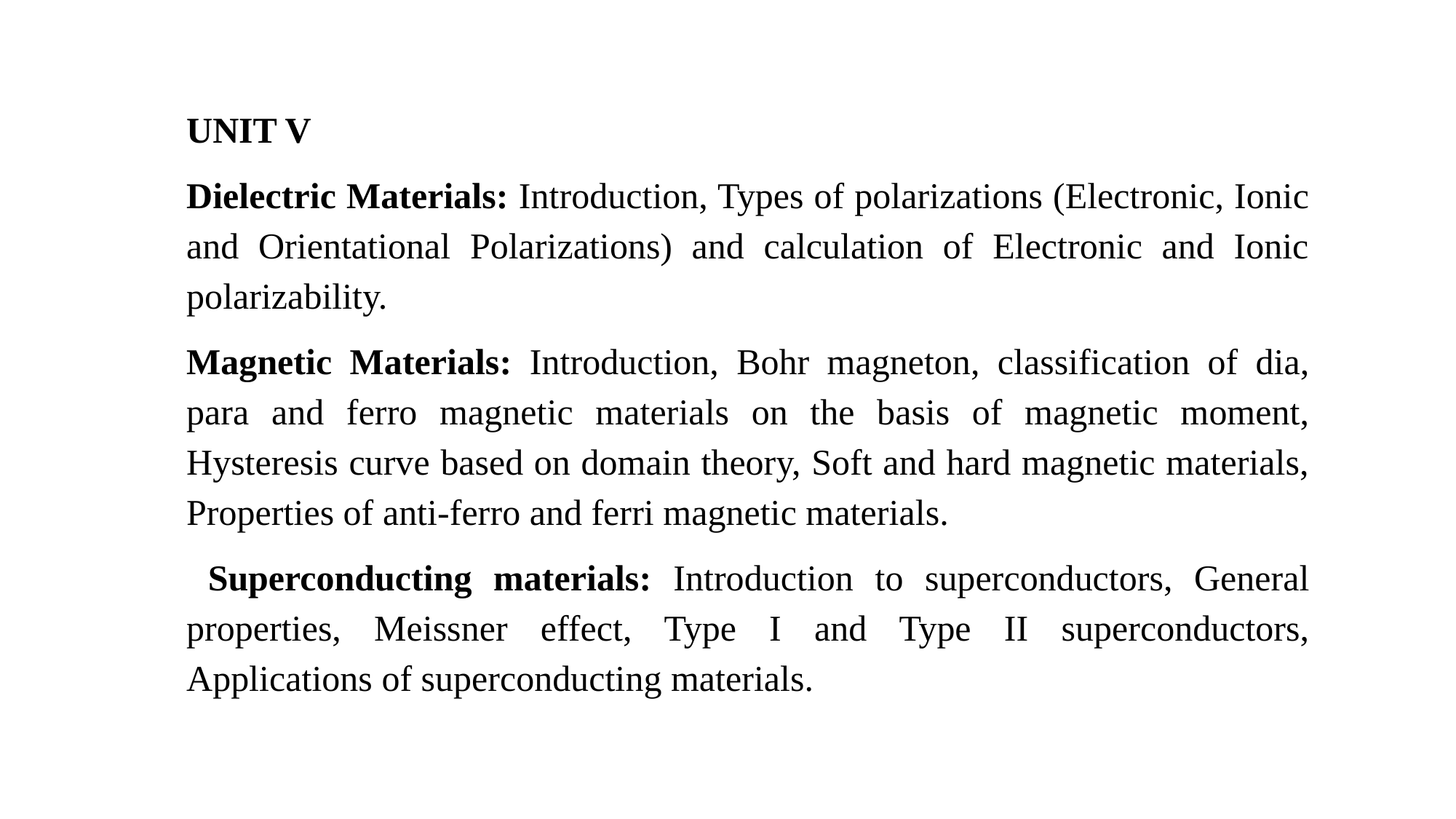

UNIT V
Dielectric Materials: Introduction, Types of polarizations (Electronic, Ionic and Orientational Polarizations) and calculation of Electronic and Ionic polarizability.
Magnetic Materials: Introduction, Bohr magneton, classification of dia, para and ferro magnetic materials on the basis of magnetic moment, Hysteresis curve based on domain theory, Soft and hard magnetic materials, Properties of anti-ferro and ferri magnetic materials.
 Superconducting materials: Introduction to superconductors, General properties, Meissner effect, Type I and Type II superconductors, Applications of superconducting materials.